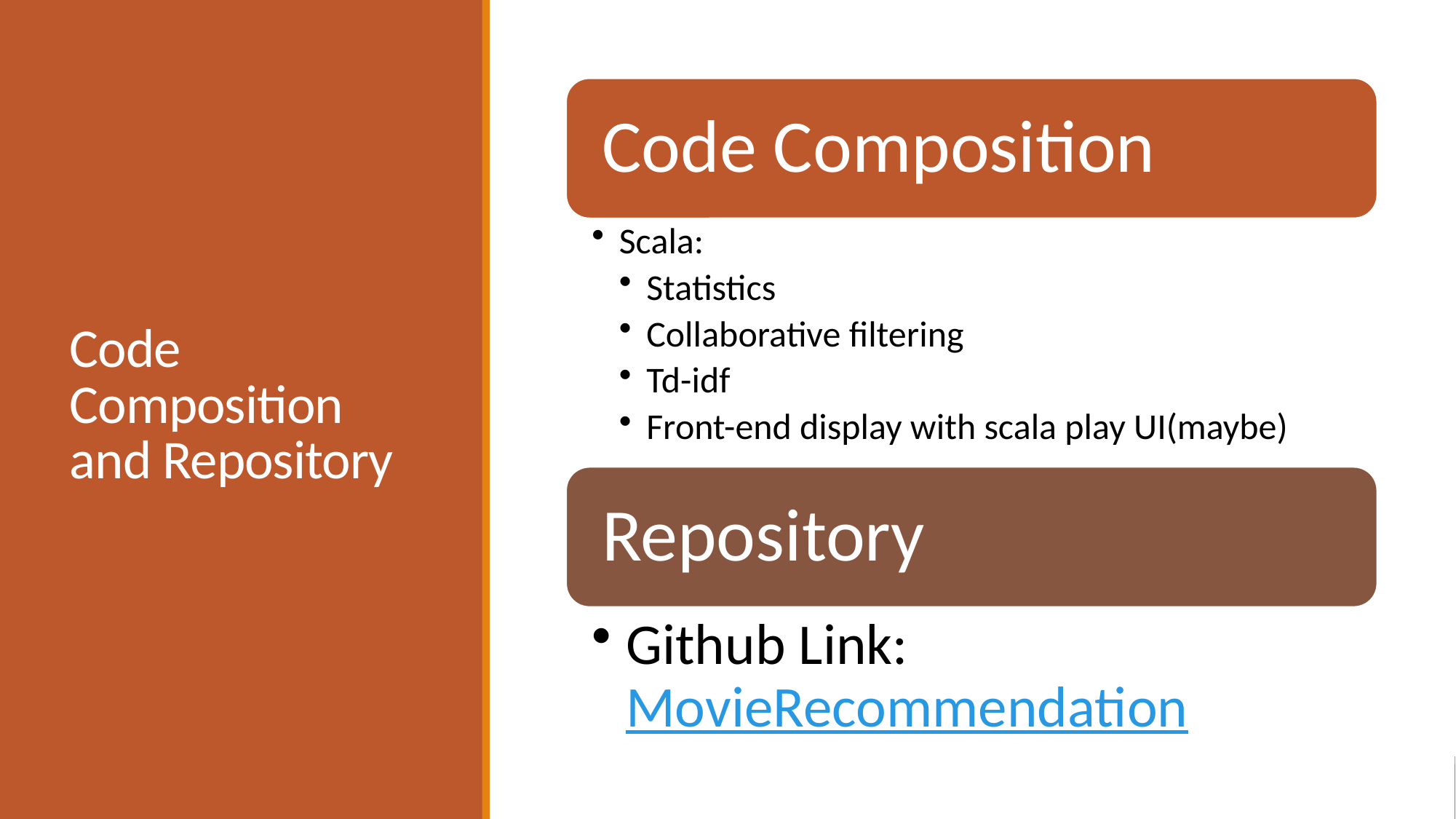

# Code Composition and Repository
Code Composition
Scala:
Statistics
Collaborative filtering
Td-idf
Front-end display with scala play UI(maybe)
Repository
Github Link: MovieRecommendation